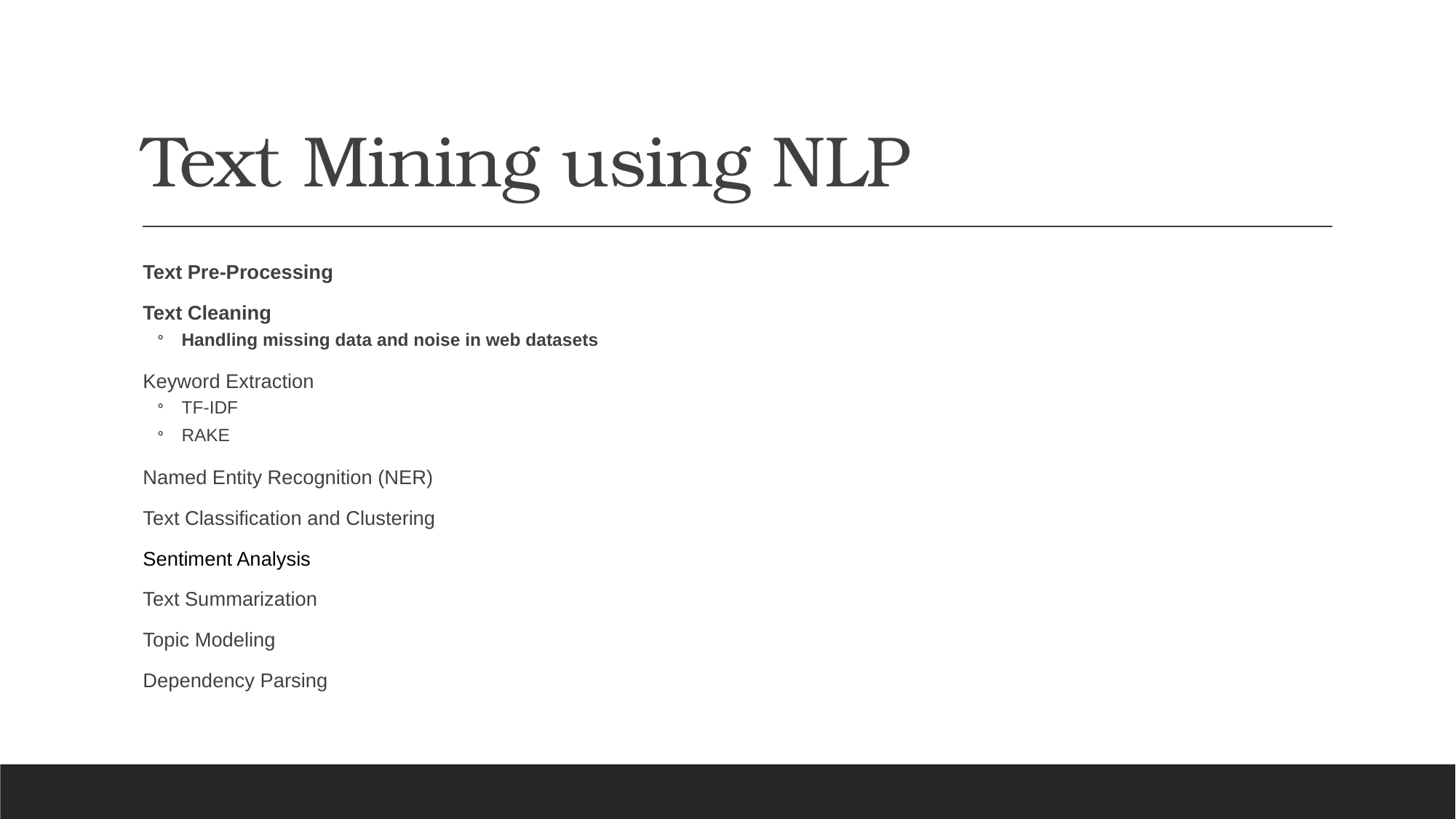

# Text Mining using NLP
Text Pre-Processing
Text Cleaning
Handling missing data and noise in web datasets
Keyword Extraction
TF-IDF
RAKE
Named Entity Recognition (NER)
Text Classification and Clustering
Sentiment Analysis
Text Summarization
Topic Modeling
Dependency Parsing